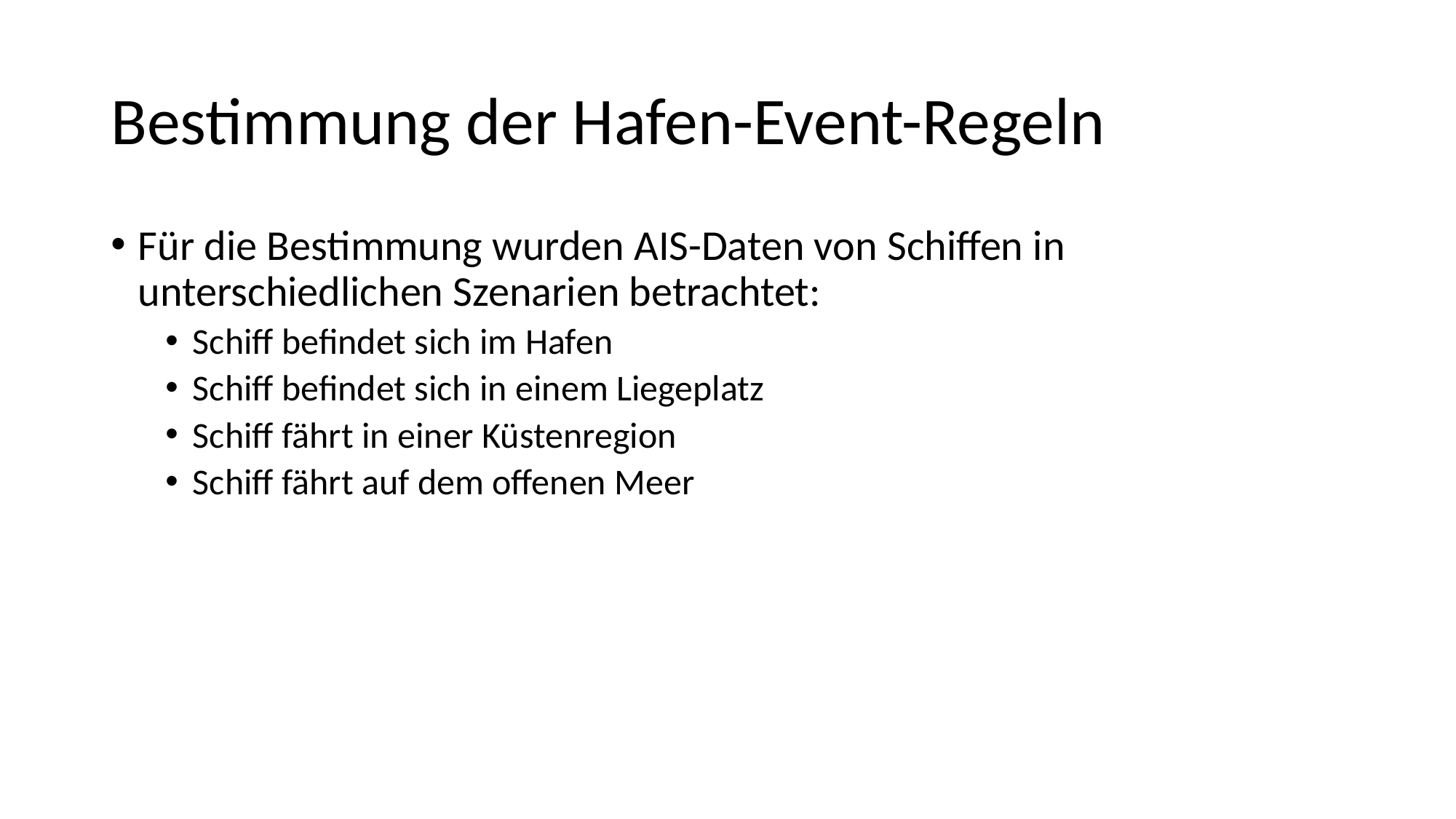

# Bestimmung der Hafen-Event-Regeln
Für die Bestimmung wurden AIS-Daten von Schiffen in unterschiedlichen Szenarien betrachtet:
Schiff befindet sich im Hafen
Schiff befindet sich in einem Liegeplatz
Schiff fährt in einer Küstenregion
Schiff fährt auf dem offenen Meer